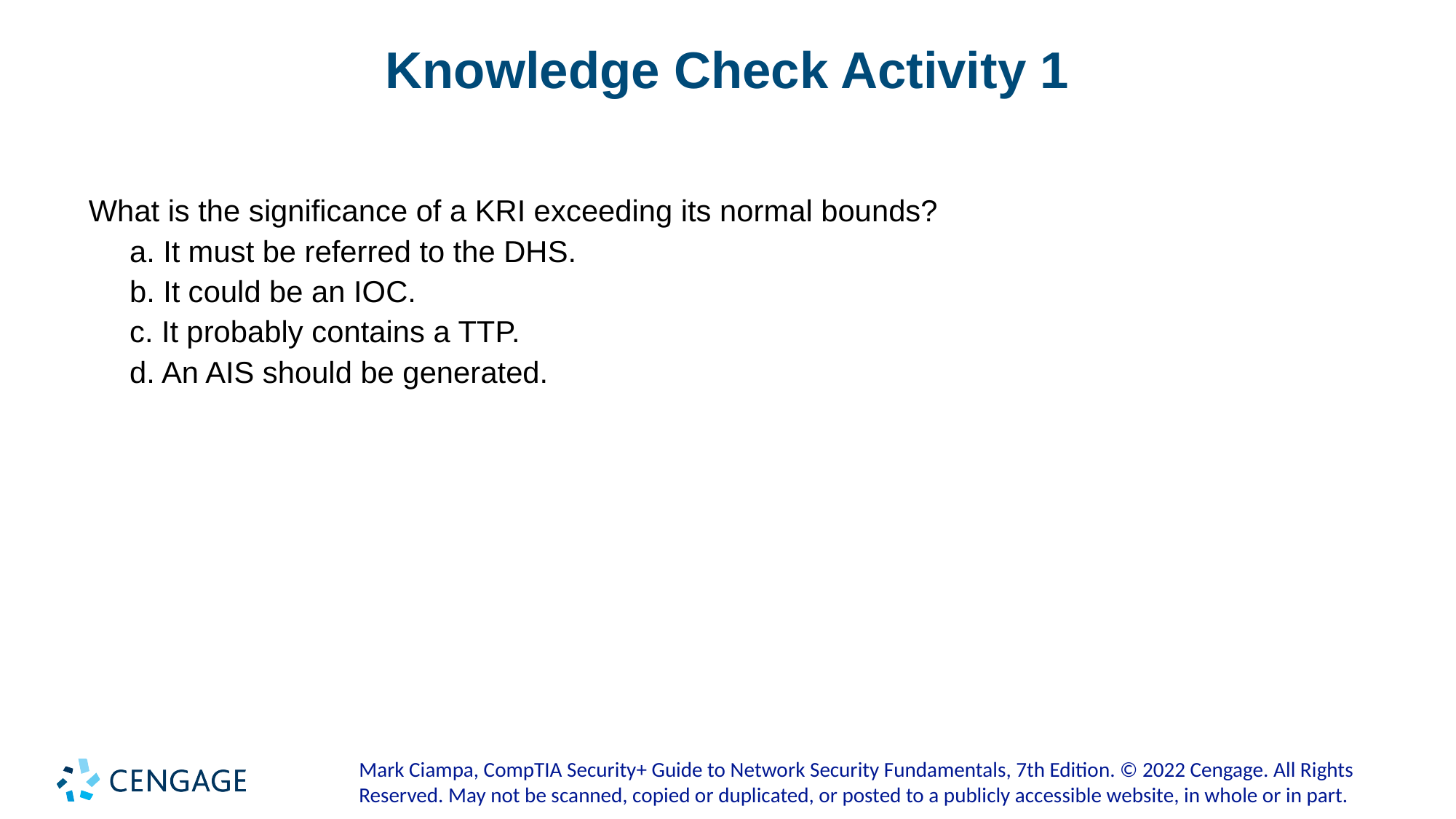

# Knowledge Check Activity 1
What is the significance of a KRI exceeding its normal bounds?
a. It must be referred to the DHS.
b. It could be an IOC.
c. It probably contains a TTP.
d. An AIS should be generated.